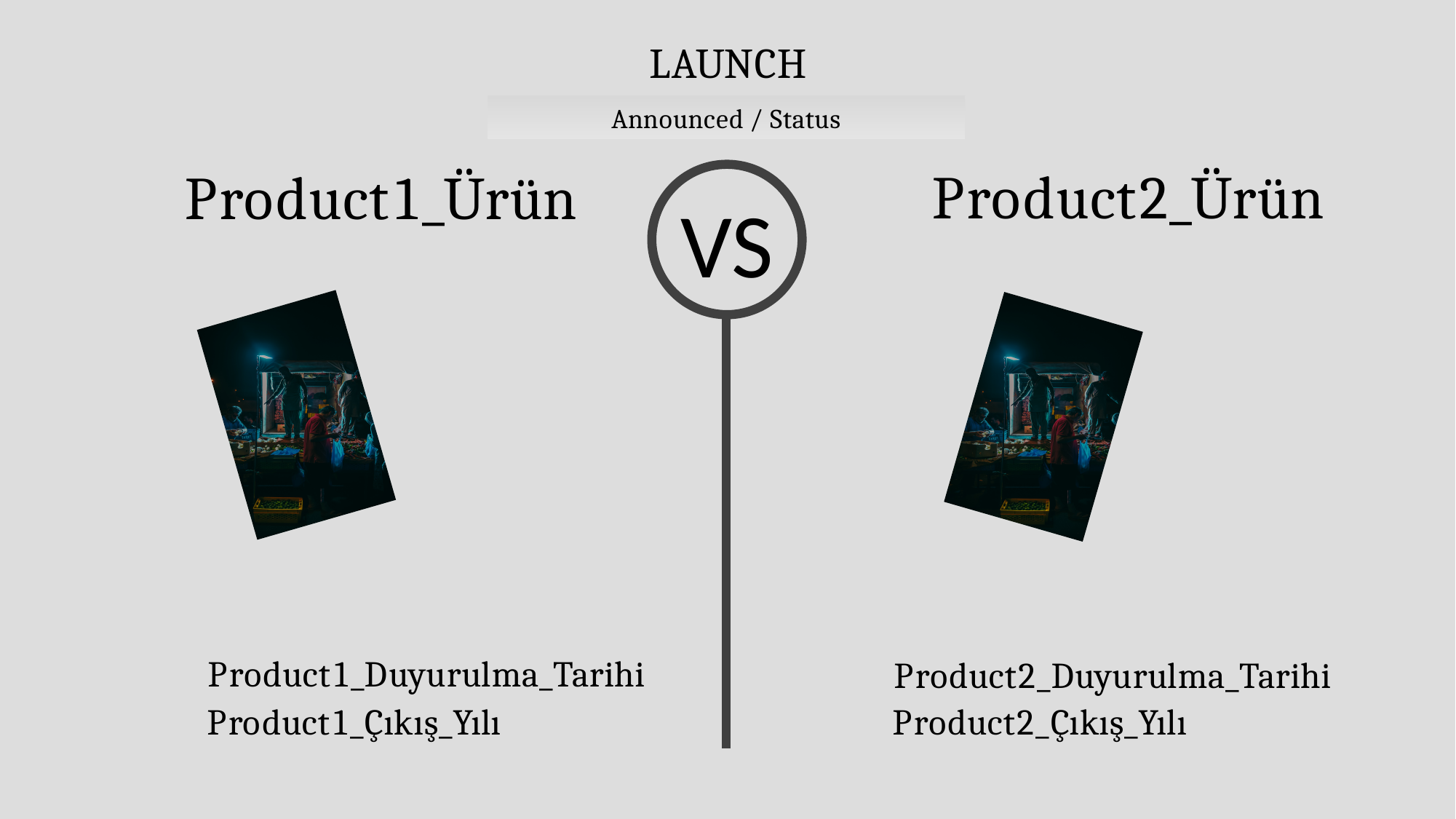

LAUNCH
Announced / Status
Product2_Ürün
Product1_Ürün

VS

Product1_Duyurulma_Tarihi
Product2_Duyurulma_Tarihi
Product2_Çıkış_Yılı
Product1_Çıkış_Yılı